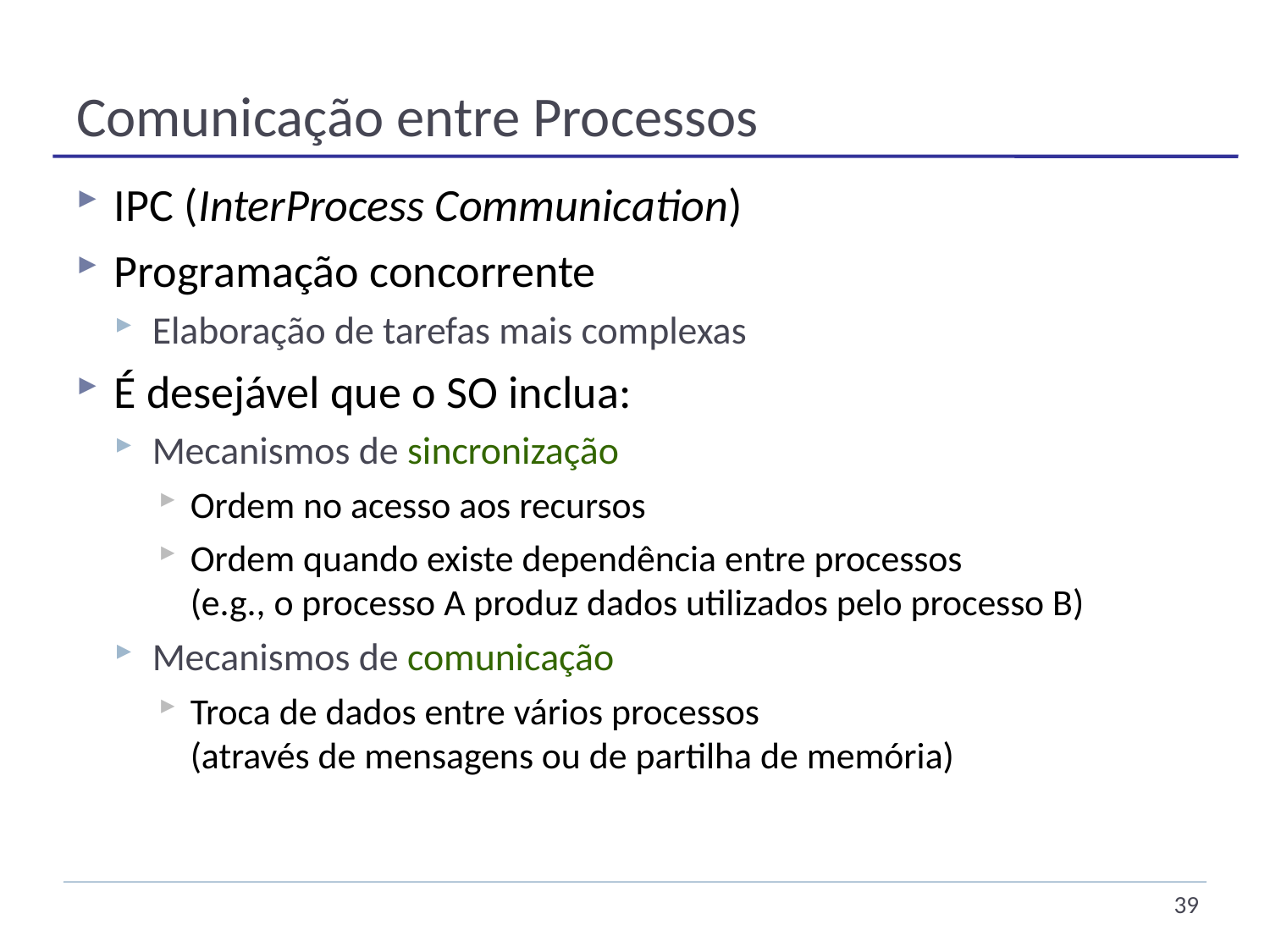

# Comunicação entre Processos
IPC (InterProcess Communication)
Programação concorrente
Elaboração de tarefas mais complexas
É desejável que o SO inclua:
Mecanismos de sincronização
Ordem no acesso aos recursos
Ordem quando existe dependência entre processos
(e.g., o processo A produz dados utilizados pelo processo B)
Mecanismos de comunicação
Troca de dados entre vários processos
(através de mensagens ou de partilha de memória)
39